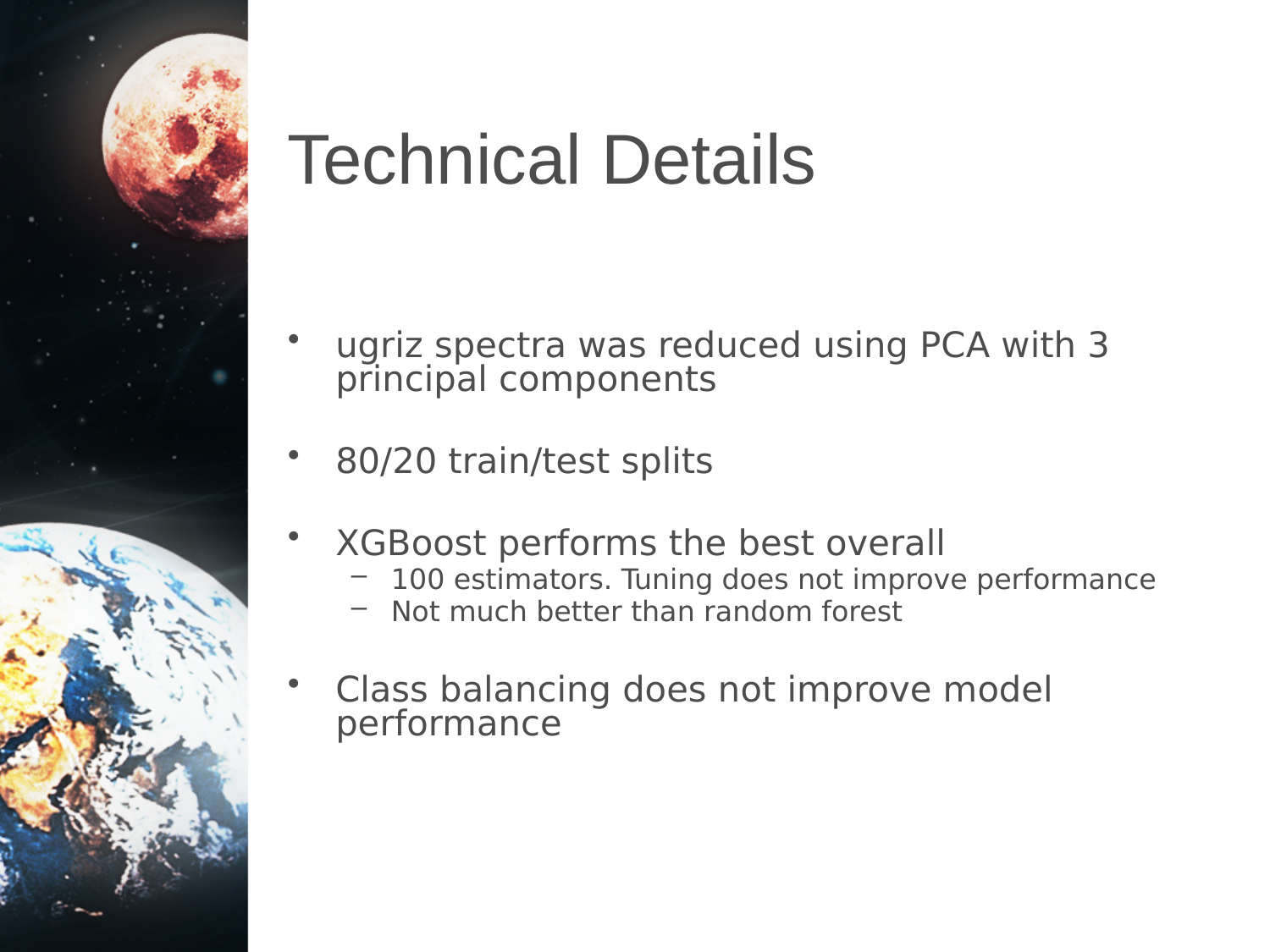

# Technical Details

ugriz spectra was reduced using PCA with 3 principal components

80/20 train/test splits

XGBoost performs the best overall
100 estimators. Tuning does not improve performance
Not much better than random forest

Class balancing does not improve model performance